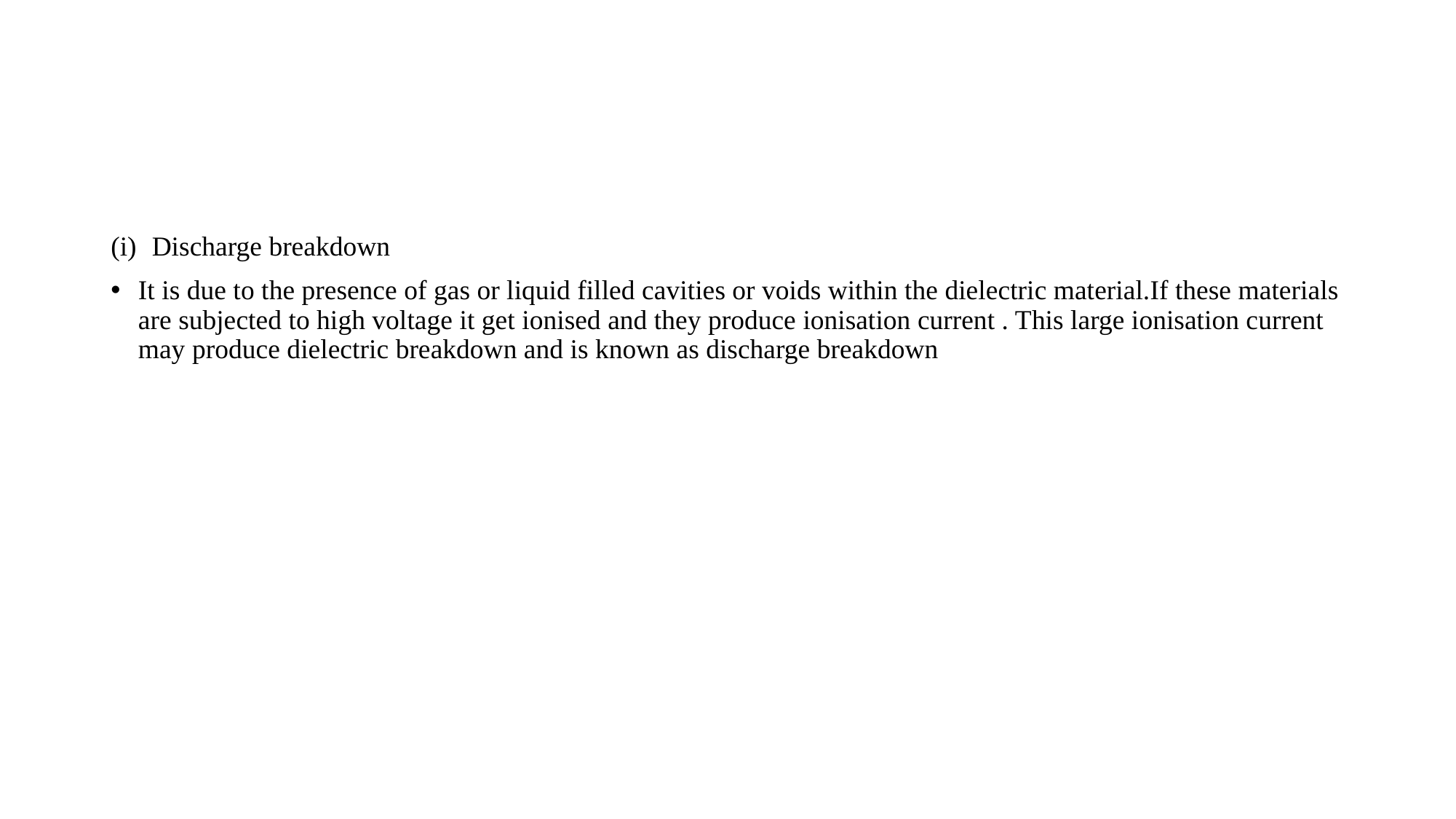

Discharge breakdown
It is due to the presence of gas or liquid filled cavities or voids within the dielectric material.If these materials are subjected to high voltage it get ionised and they produce ionisation current . This large ionisation current may produce dielectric breakdown and is known as discharge breakdown